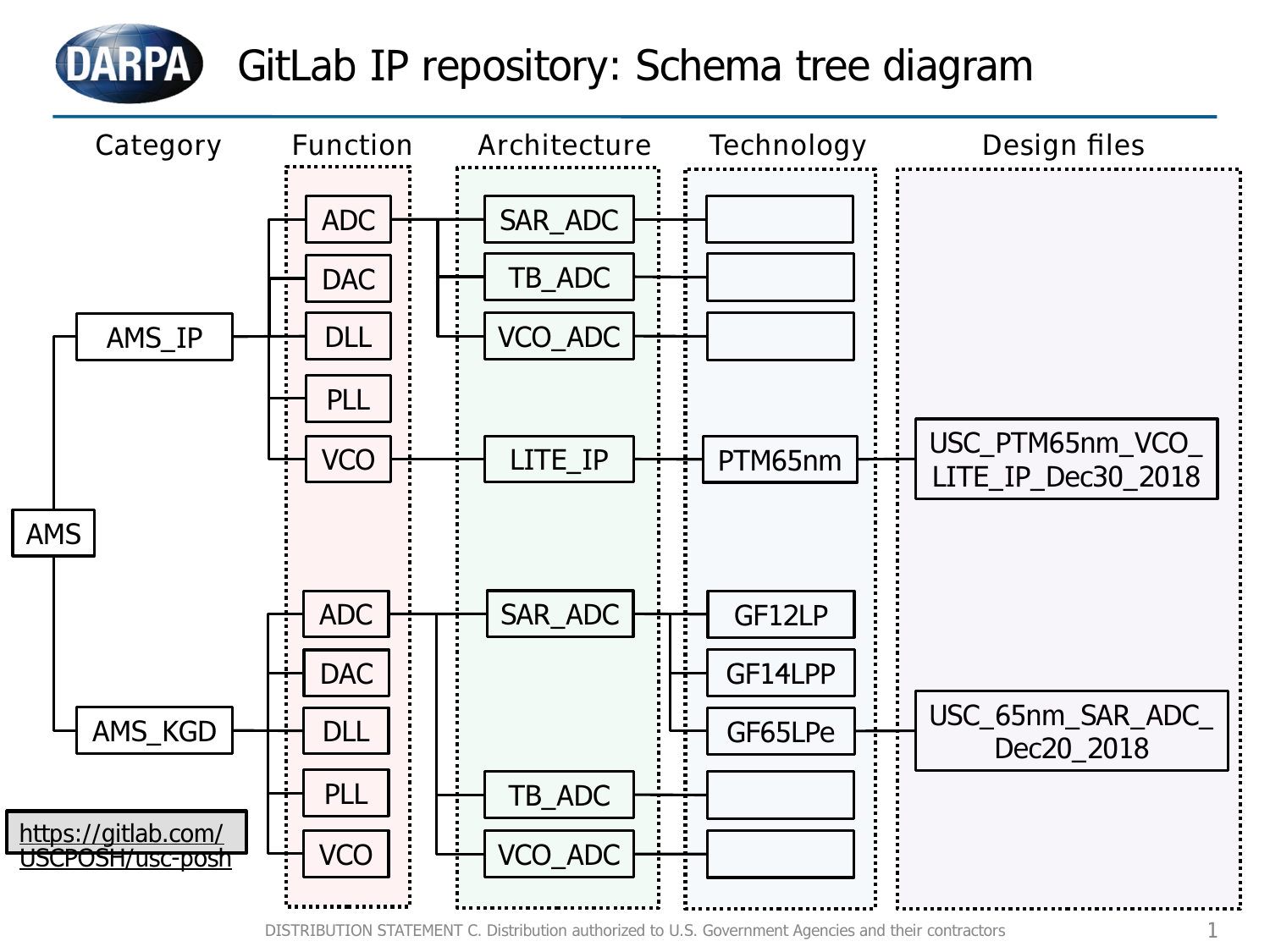

# GitLab IP repository: Schema tree diagram
Category
Function
Architecture
Technology
Design files

SAR_ADC
ADC
TB_ADC

DAC

VCO_ADC
DLL
AMS_IP
PLL
USC_PTM65nm_VCO_LITE_IP_Dec30_2018
VCO
LITE_IP
PTM65nm
AMS
SAR_ADC
ADC
GF12LP
GF14LPP
DAC
USC_65nm_SAR_ADC_Dec20_2018
AMS_KGD
DLL
GF65LPe
PLL
TB_ADC

https://gitlab.com/USCPOSH/usc-posh
VCO

VCO_ADC
DISTRIBUTION STATEMENT C. Distribution authorized to U.S. Government Agencies and their contractors
1